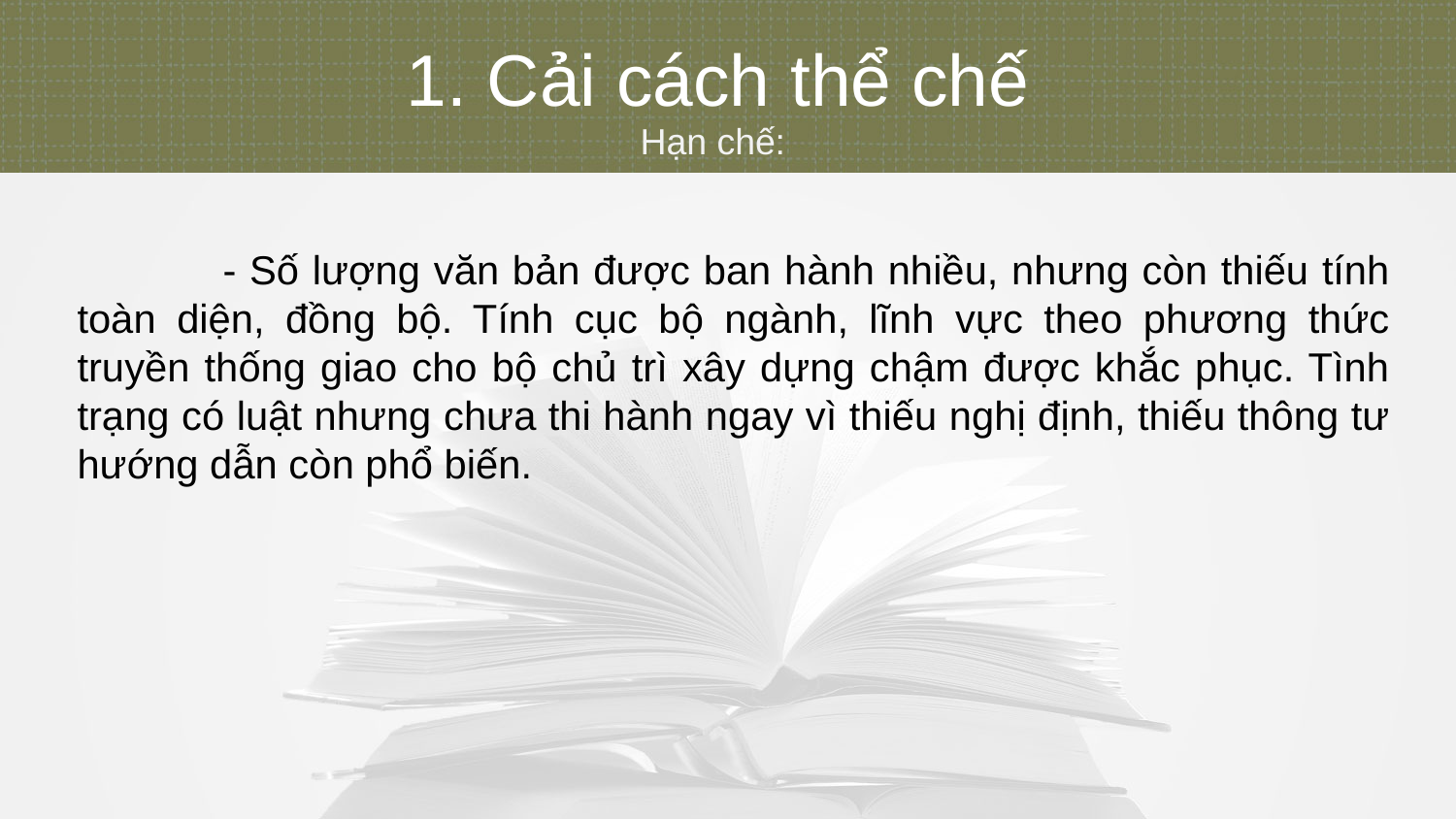

1. Cải cách thể chế
Hạn chế:
	- Số lượng văn bản được ban hành nhiều, nhưng còn thiếu tính toàn diện, đồng bộ. Tính cục bộ ngành, lĩnh vực theo phương thức truyền thống giao cho bộ chủ trì xây dựng chậm được khắc phục. Tình trạng có luật nhưng chưa thi hành ngay vì thiếu nghị định, thiếu thông tư hướng dẫn còn phổ biến.